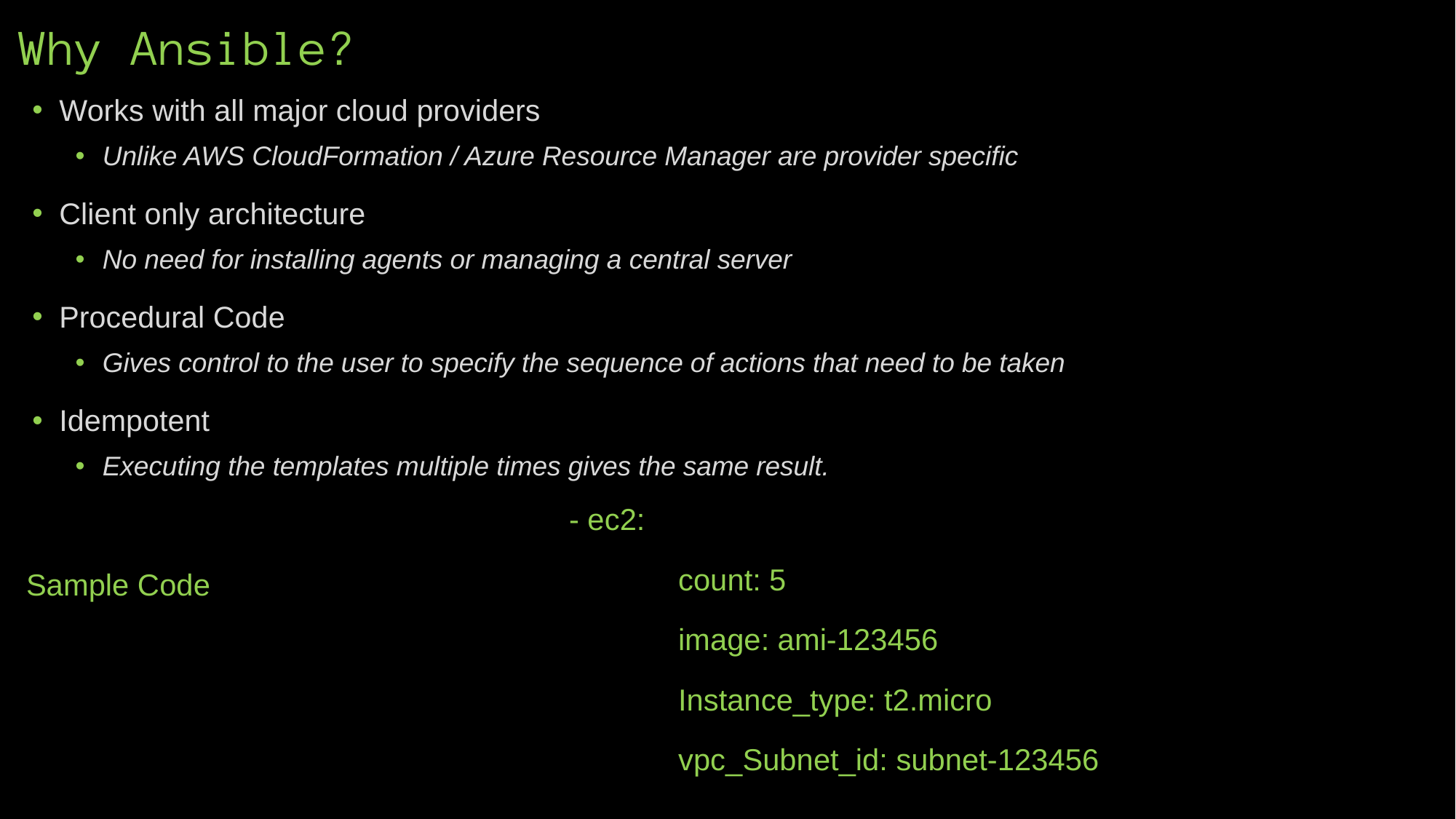

# Why Ansible?
Works with all major cloud providers
Unlike AWS CloudFormation / Azure Resource Manager are provider specific
Client only architecture
No need for installing agents or managing a central server
Procedural Code
Gives control to the user to specify the sequence of actions that need to be taken
Idempotent
Executing the templates multiple times gives the same result.
- ec2:
	count: 5
	image: ami-123456
	Instance_type: t2.micro
	vpc_Subnet_id: subnet-123456

Sample Code